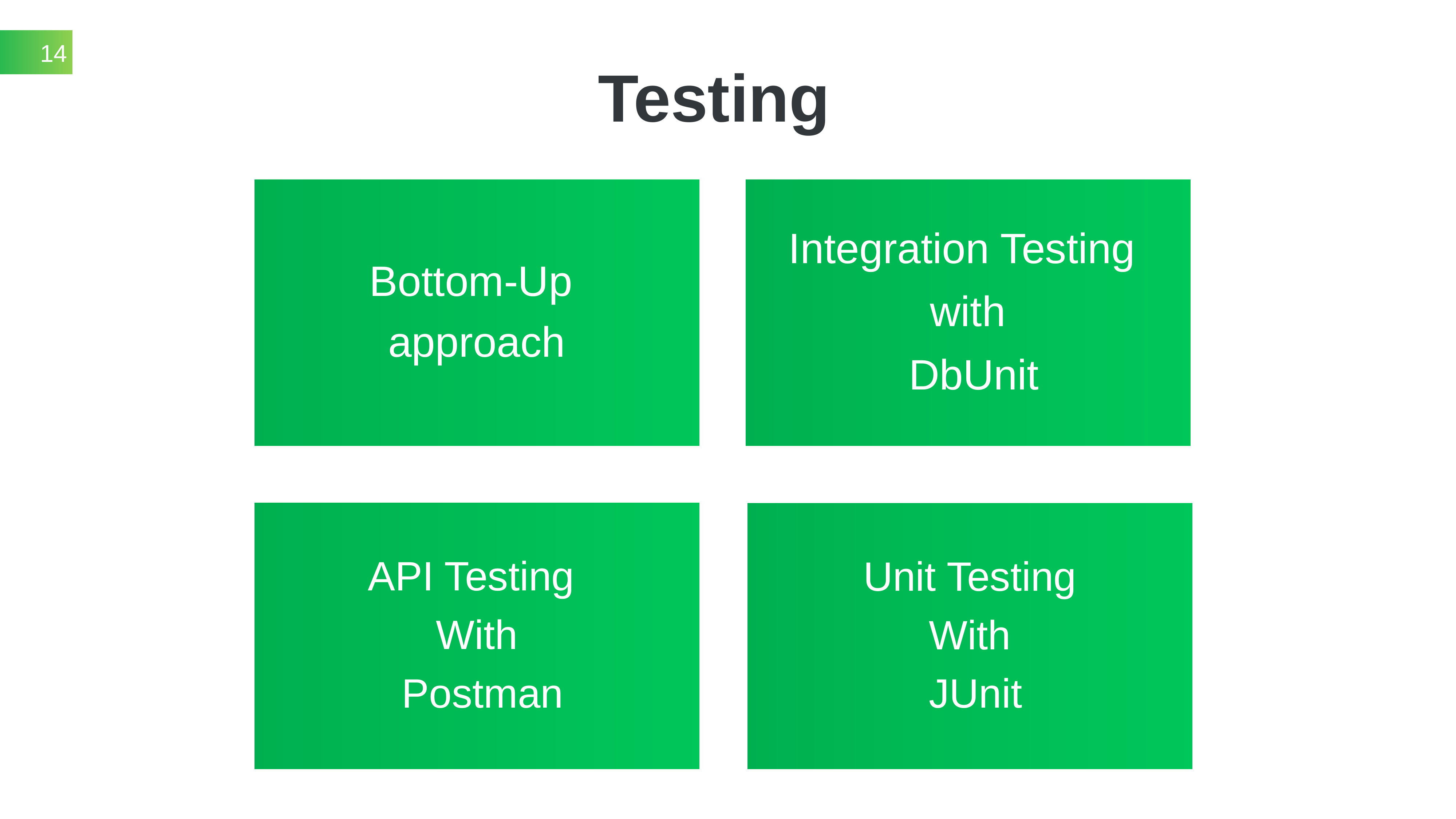

14
Testing
Bottom-Up
approach
Integration Testing
with
 DbUnit
API Testing
With
 Postman
Unit Testing
With
 JUnit